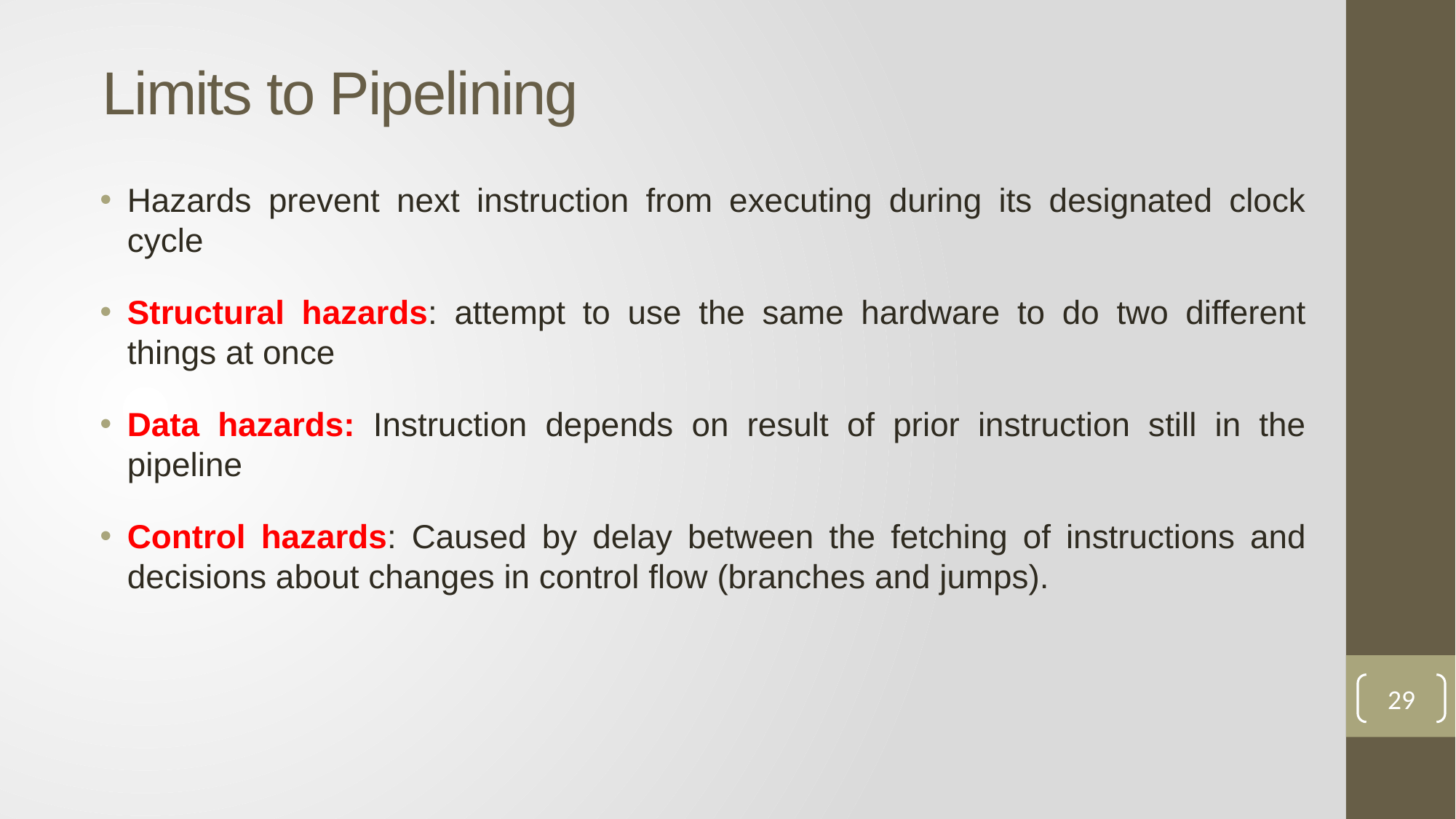

# Limits to Pipelining
Hazards prevent next instruction from executing during its designated clock cycle

Structural hazards: attempt to use the same hardware to do two different things at once

Data hazards: Instruction depends on result of prior instruction still in the pipeline

Control hazards: Caused by delay between the fetching of instructions and decisions about changes in control flow (branches and jumps).
29